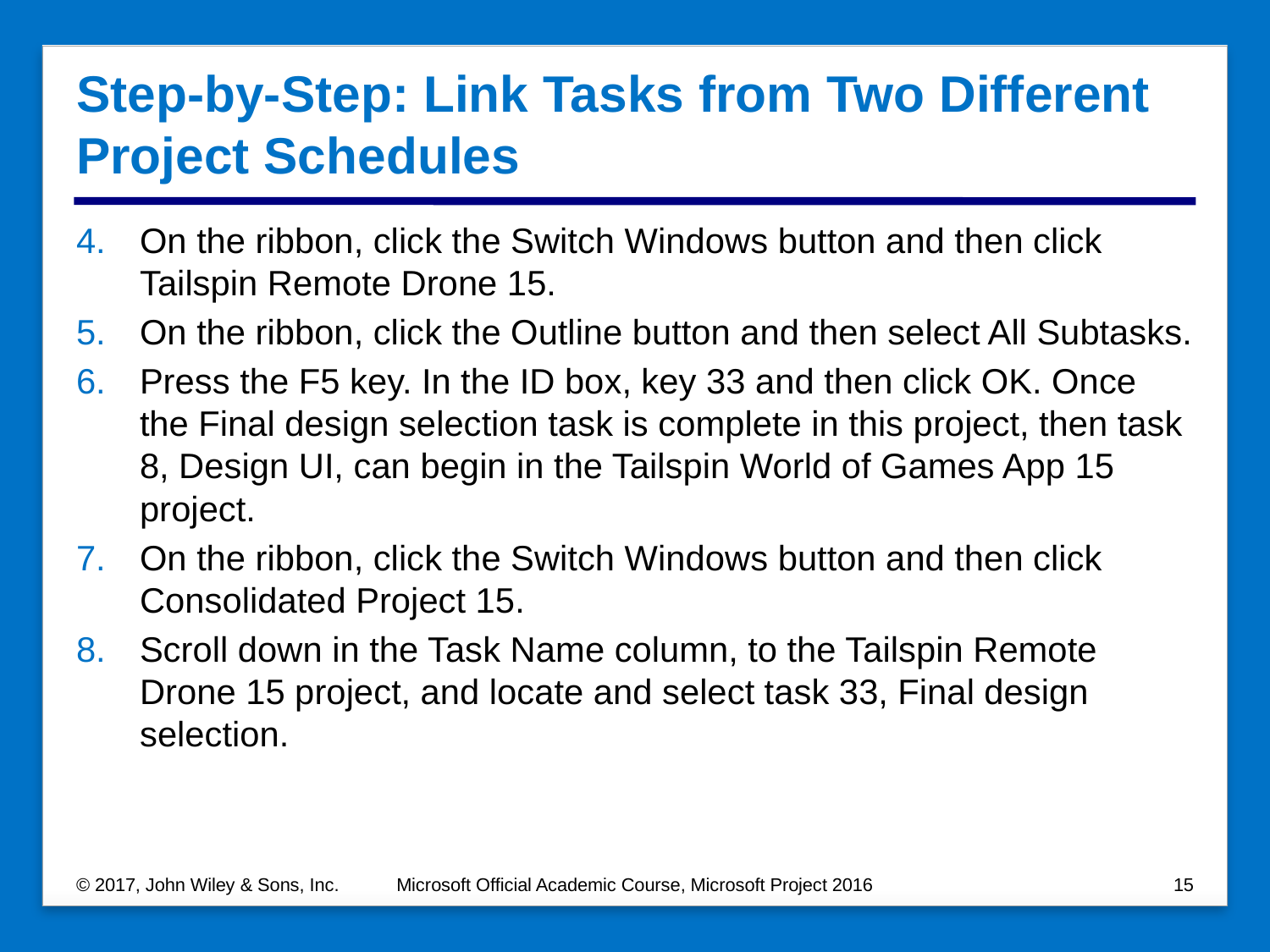

# Step-by-Step: Link Tasks from Two Different Project Schedules
On the ribbon, click the Switch Windows button and then click Tailspin Remote Drone 15.
On the ribbon, click the Outline button and then select All Subtasks.
Press the F5 key. In the ID box, key 33 and then click OK. Once the Final design selection task is complete in this project, then task 8, Design UI, can begin in the Tailspin World of Games App 15 project.
On the ribbon, click the Switch Windows button and then click Consolidated Project 15.
Scroll down in the Task Name column, to the Tailspin Remote Drone 15 project, and locate and select task 33, Final design selection.
© 2017, John Wiley & Sons, Inc.
Microsoft Official Academic Course, Microsoft Project 2016
15